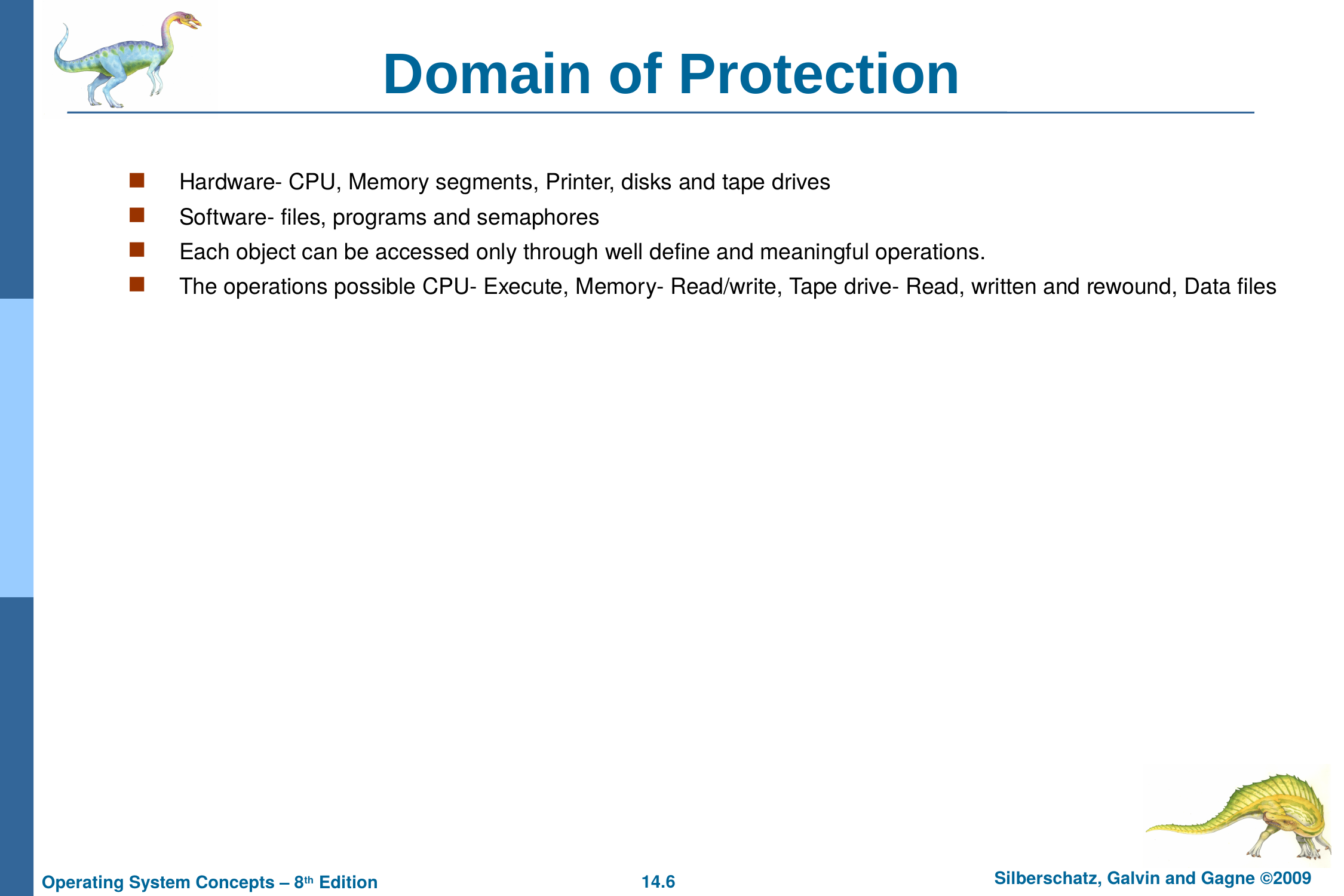

# Domain of Protection
Hardware- CPU, Memory segments, Printer, disks and tape drives
Software- files, programs and semaphores
Each object can be accessed only through well define and meaningful operations.
The operations possible CPU- Execute, Memory- Read/write, Tape drive- Read, written and rewound, Data files